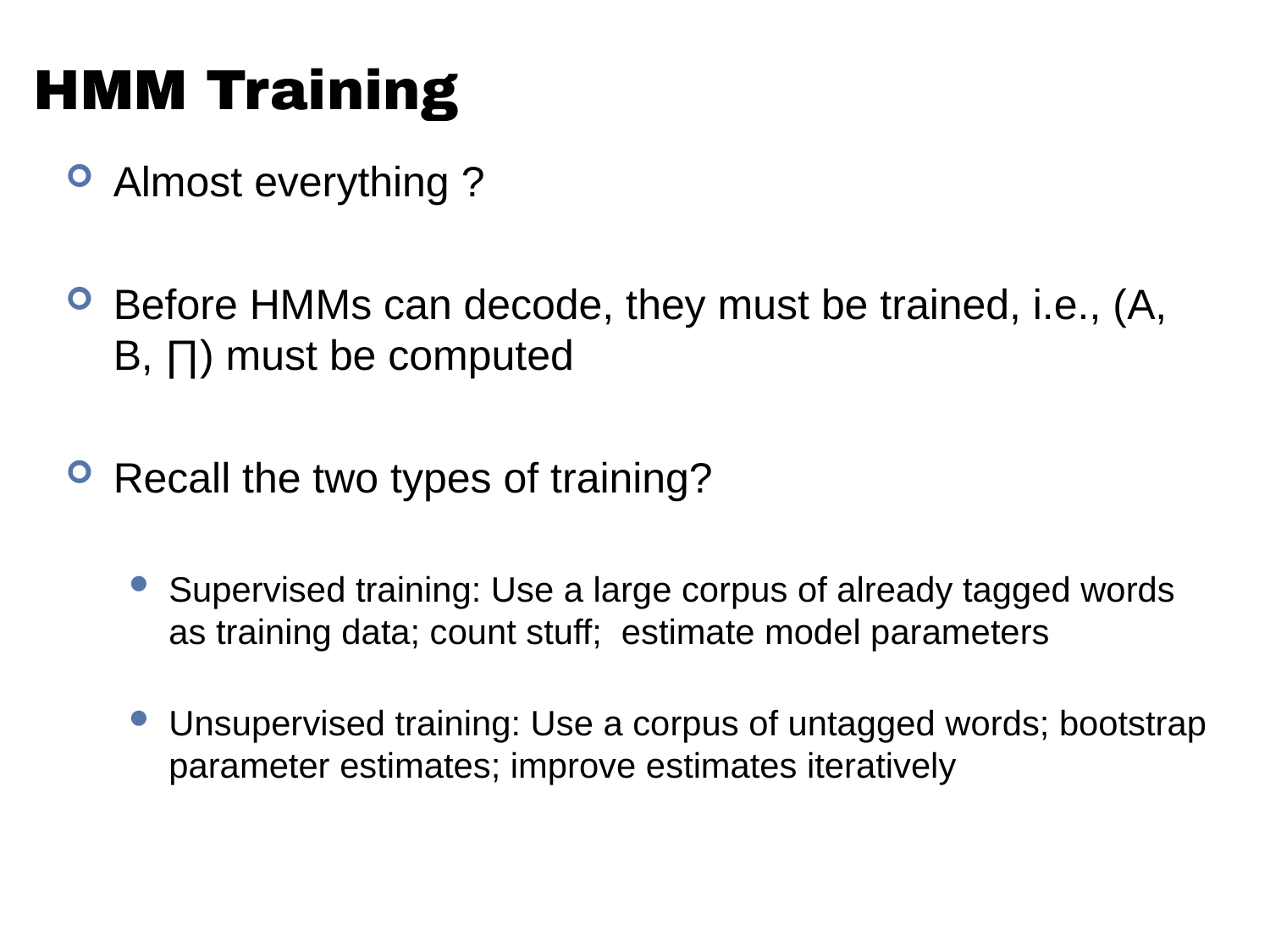

# HMM Training
Almost everything ?
Before HMMs can decode, they must be trained, i.e., (A, B, ∏) must be computed
Recall the two types of training?
Supervised training: Use a large corpus of already tagged words as training data; count stuff;  estimate model parameters
Unsupervised training: Use a corpus of untagged words; bootstrap parameter estimates; improve estimates iteratively